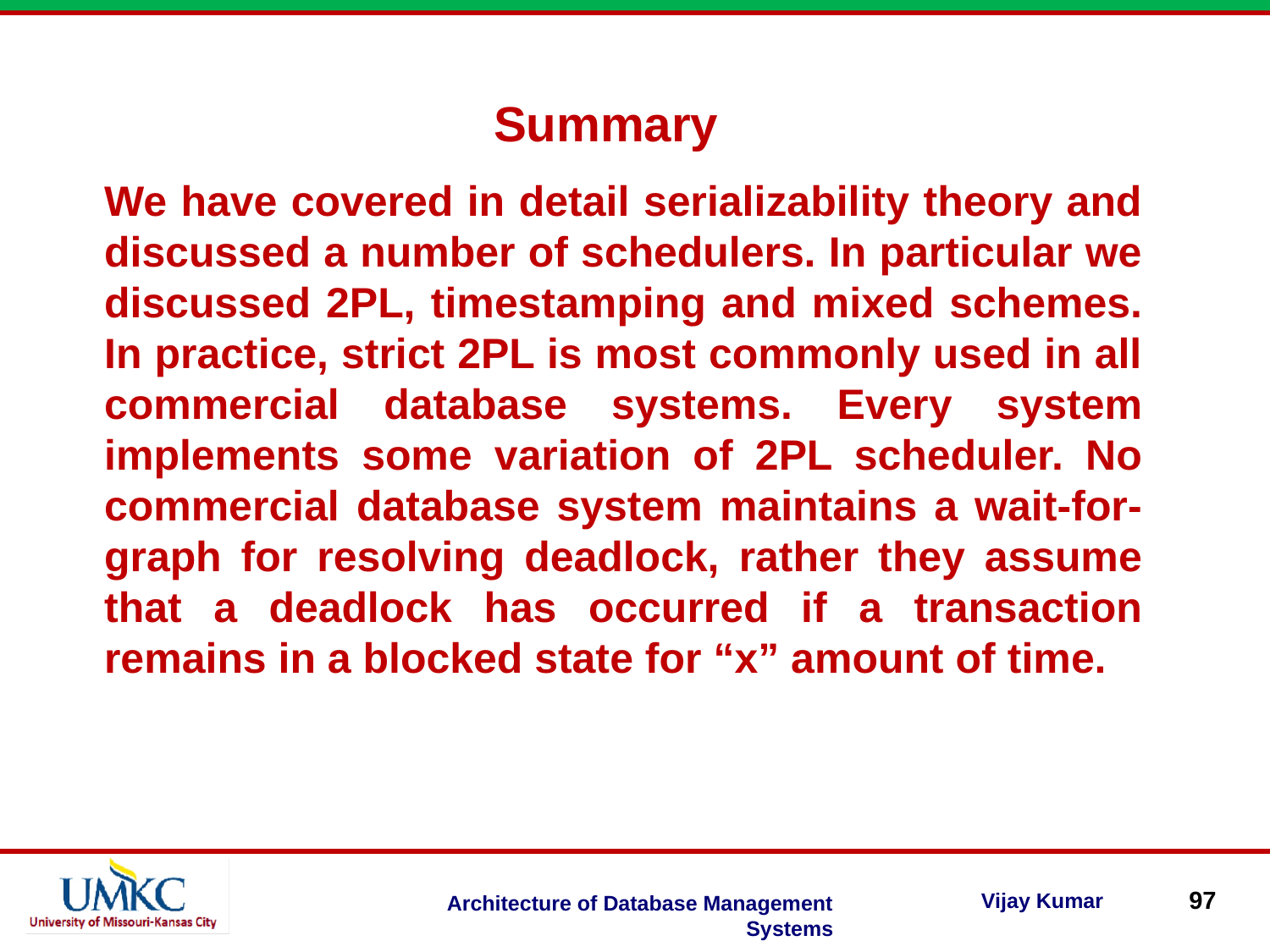

Summary
We have covered in detail serializability theory and discussed a number of schedulers. In particular we discussed 2PL, timestamping and mixed schemes. In practice, strict 2PL is most commonly used in all commercial database systems. Every system implements some variation of 2PL scheduler. No commercial database system maintains a wait-for-graph for resolving deadlock, rather they assume that a deadlock has occurred if a transaction remains in a blocked state for “x” amount of time.
97